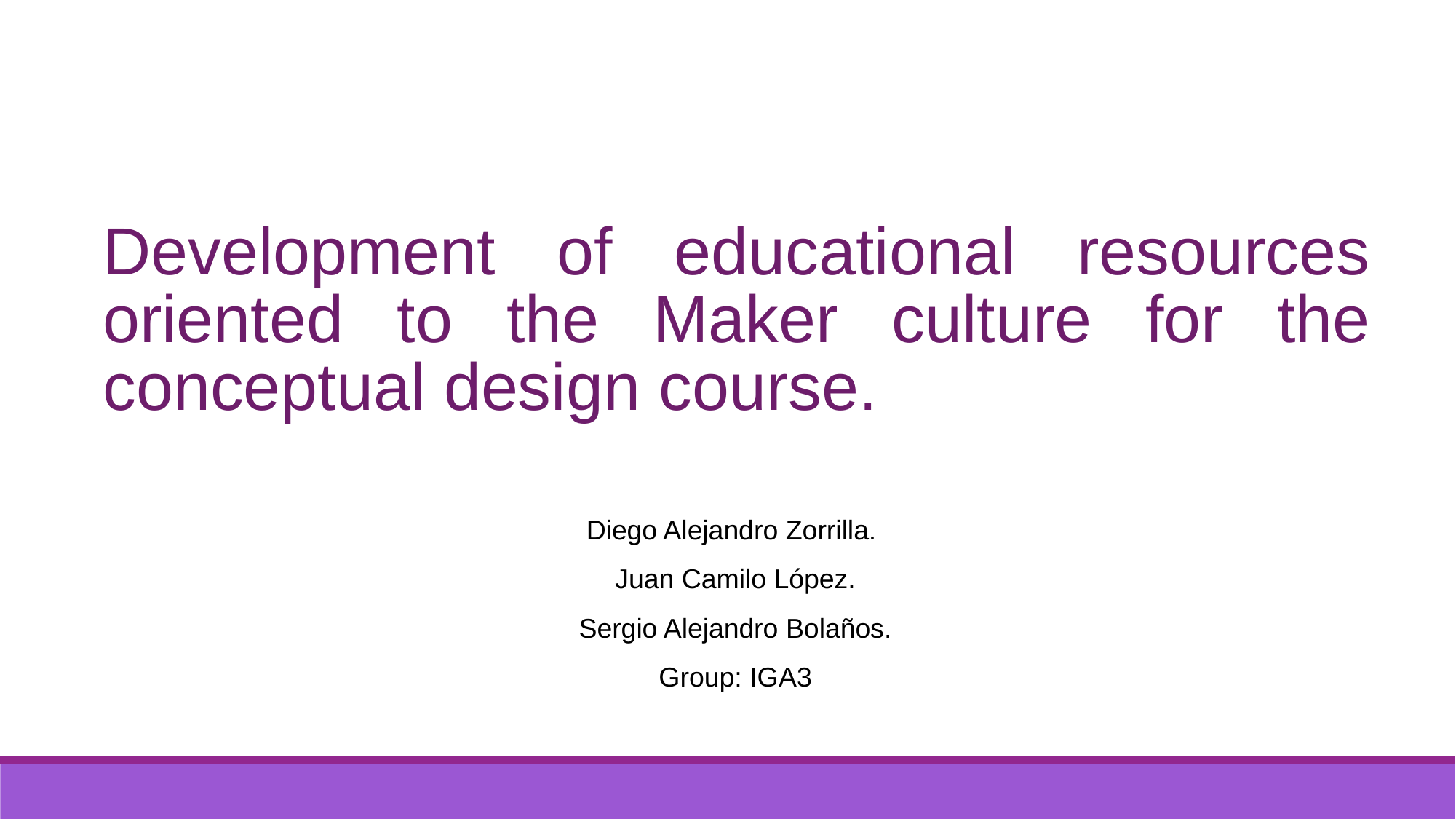

Development of educational resources oriented to the Maker culture for the conceptual design course.
Diego Alejandro Zorrilla.
Juan Camilo López.
Sergio Alejandro Bolaños.
Group: IGA3